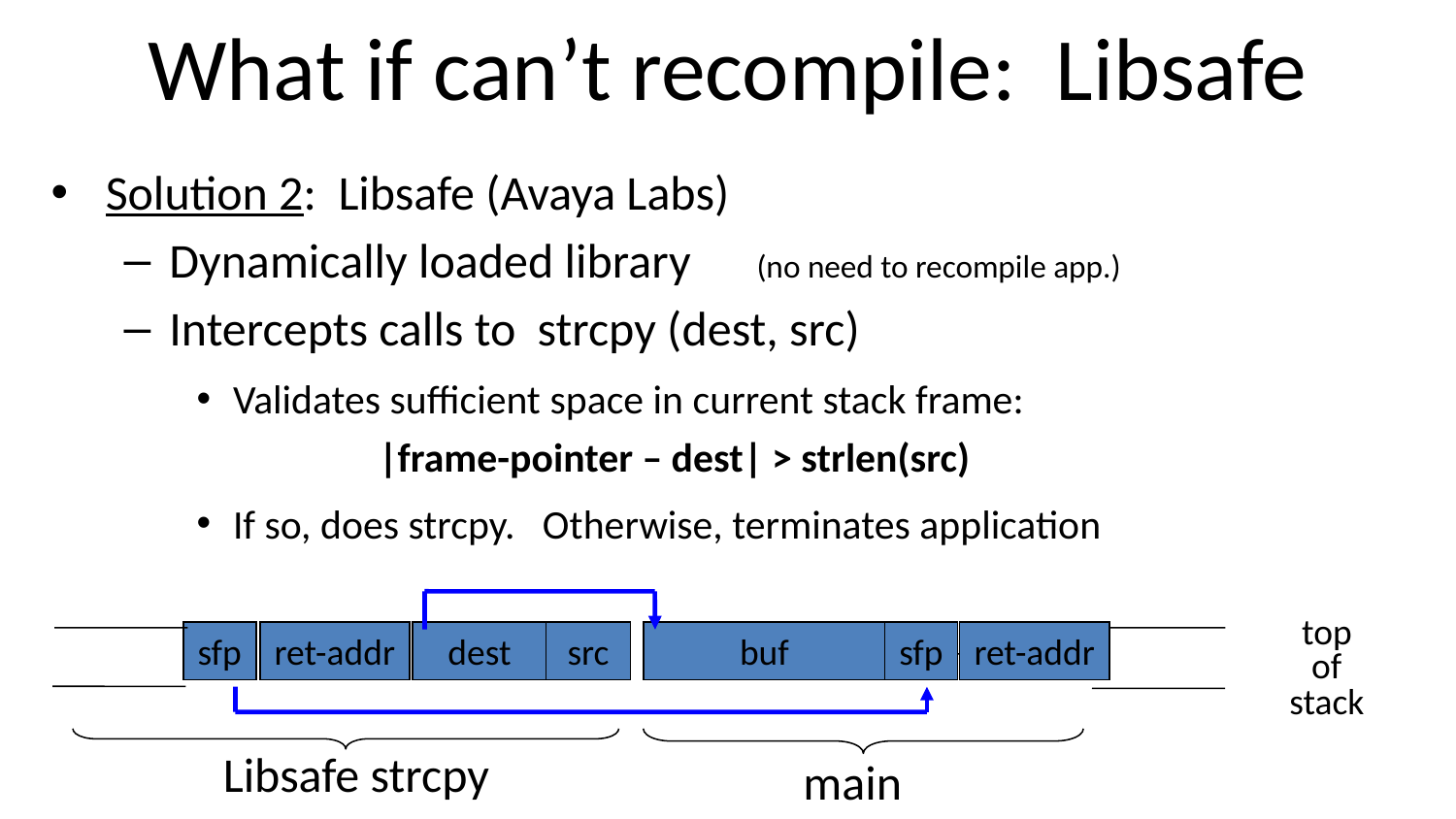

# What if can’t recompile:  Libsafe
Solution 2:  Libsafe (Avaya Labs)
Dynamically loaded library      (no need to recompile app.)
Intercepts calls to  strcpy (dest, src)
Validates sufficient space in current stack frame:
	|frame-pointer – dest| > strlen(src)
If so, does strcpy.   Otherwise, terminates application

top
of
stack
src
buf
sfp
ret-addr
sfp
ret-addr
dest

Libsafe strcpy
main